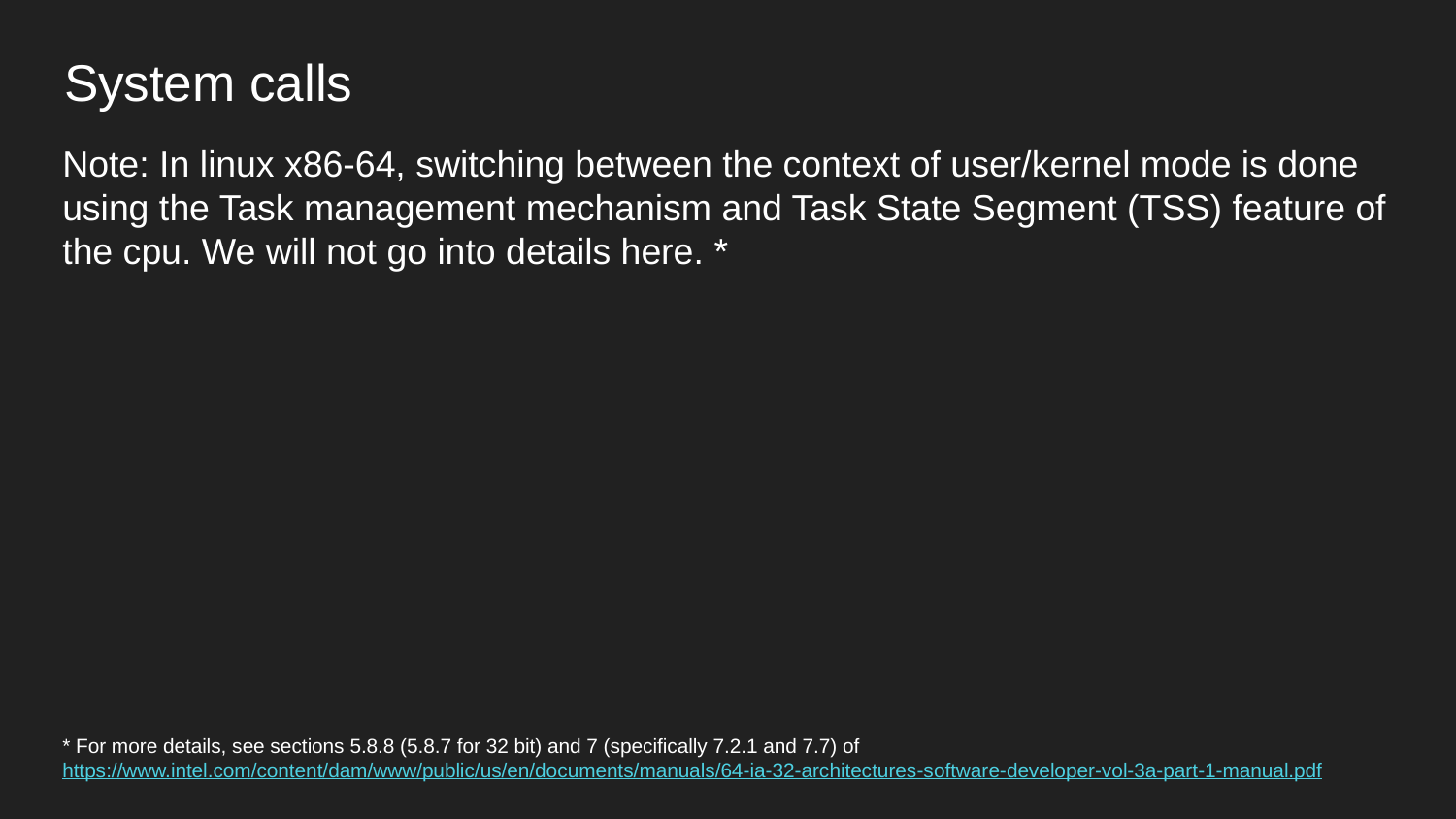

System calls
Note: In linux x86-64, switching between the context of user/kernel mode is done using the Task management mechanism and Task State Segment (TSS) feature of the cpu. We will not go into details here. *

* For more details, see sections 5.8.8 (5.8.7 for 32 bit) and 7 (specifically 7.2.1 and 7.7) of
https://www.intel.com/content/dam/www/public/us/en/documents/manuals/64-ia-32-architectures-software-developer-vol-3a-part-1-manual.pdf